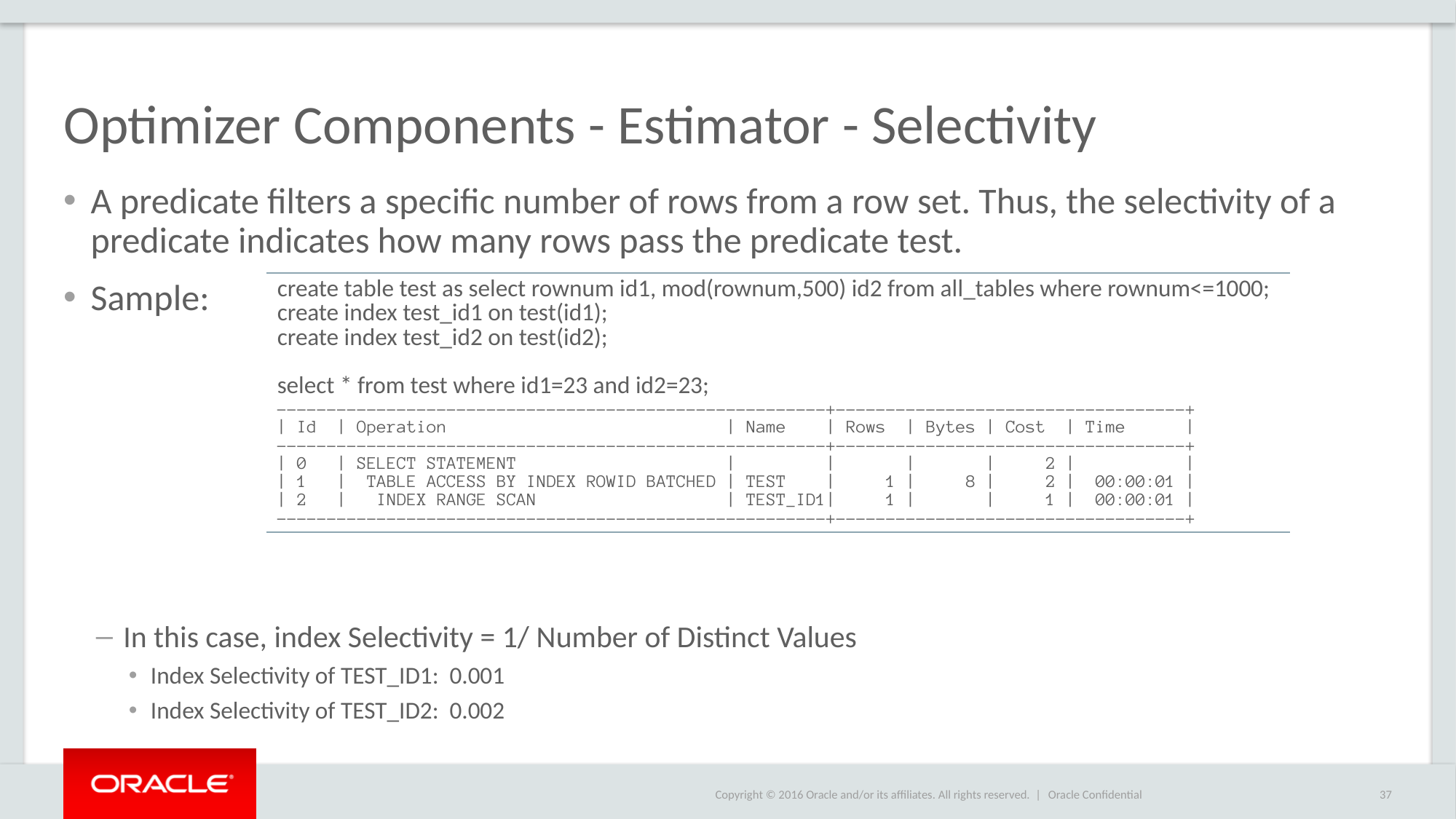

# Optimizer Components - Estimator - Selectivity
A predicate filters a specific number of rows from a row set. Thus, the selectivity of a predicate indicates how many rows pass the predicate test.
Sample:

In this case, index Selectivity = 1/ Number of Distinct Values
Index Selectivity of TEST_ID1:  0.001
Index Selectivity of TEST_ID2:  0.002
| create table test as select rownum id1, mod(rownum,500) id2 from all\_tables where rownum<=1000; create index test\_id1 on test(id1); create index test\_id2 on test(id2); select \* from test where id1=23 and id2=23; -------------------------------------------------------+-----------------------------------+ | Id | Operation | Name | Rows | Bytes | Cost | Time | -------------------------------------------------------+-----------------------------------+ | 0 | SELECT STATEMENT | | | | 2 | | | 1 | TABLE ACCESS BY INDEX ROWID BATCHED | TEST | 1 | 8 | 2 | 00:00:01 | | 2 | INDEX RANGE SCAN | TEST\_ID1| 1 | | 1 | 00:00:01 | -------------------------------------------------------+-----------------------------------+ |
| --- |
Oracle Confidential
37